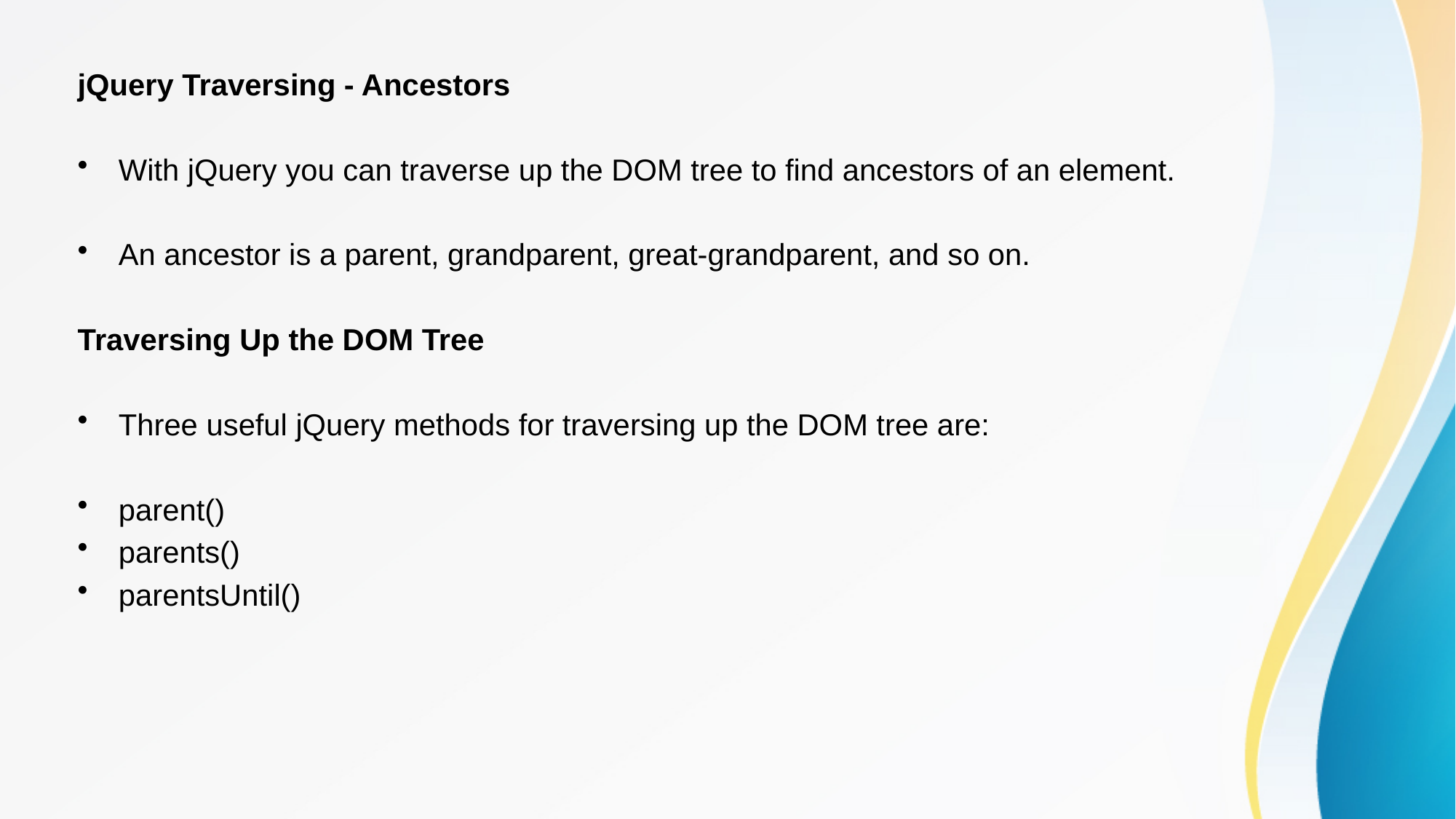

jQuery Traversing - Ancestors

With jQuery you can traverse up the DOM tree to find ancestors of an element.

An ancestor is a parent, grandparent, great-grandparent, and so on.

Traversing Up the DOM Tree

Three useful jQuery methods for traversing up the DOM tree are:

parent()
parents()
parentsUntil()